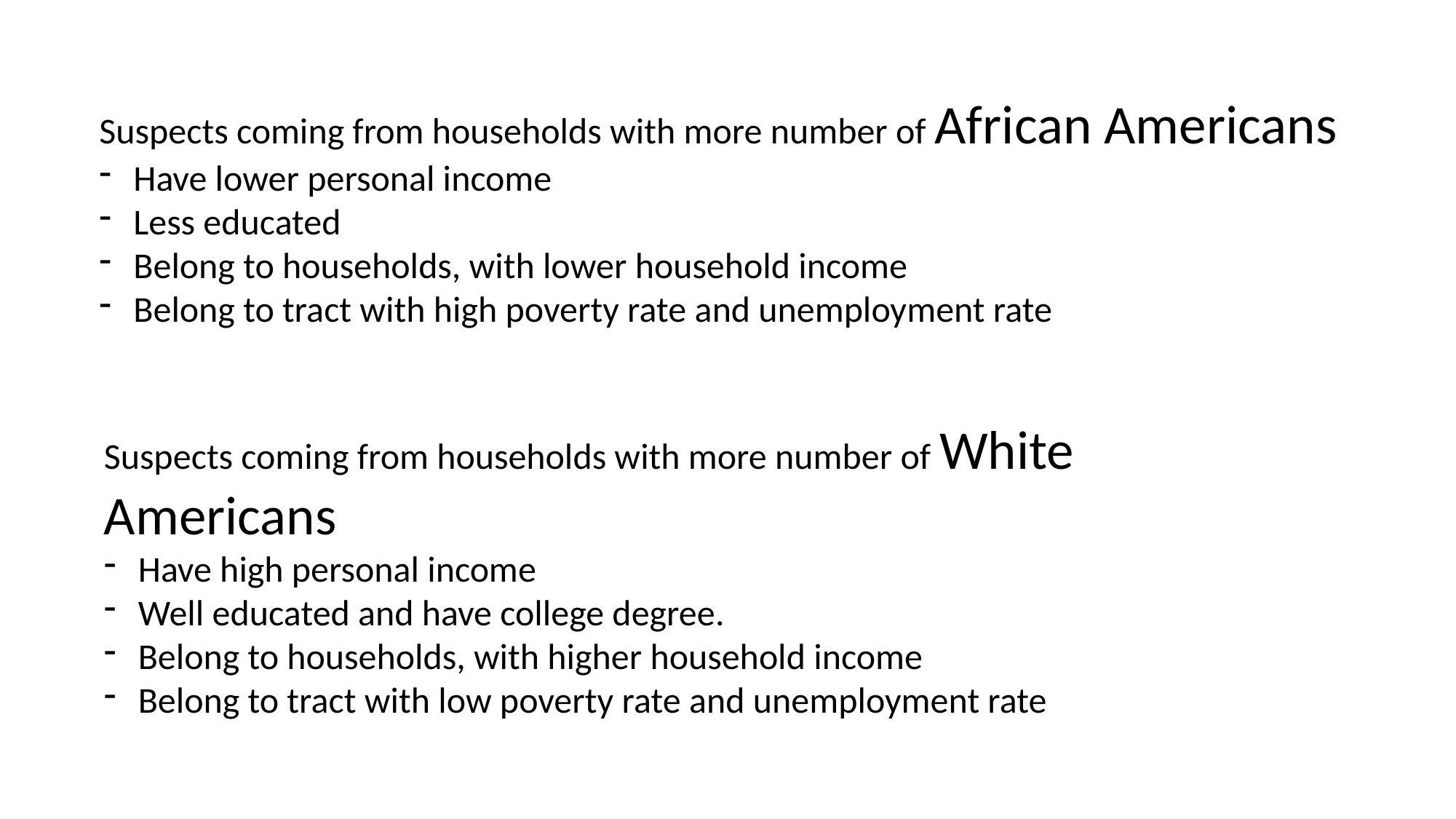

Suspects coming from households with more number of African Americans
Have lower personal income
Less educated
Belong to households, with lower household income
Belong to tract with high poverty rate and unemployment rate
Suspects coming from households with more number of White Americans
Have high personal income
Well educated and have college degree.
Belong to households, with higher household income
Belong to tract with low poverty rate and unemployment rate